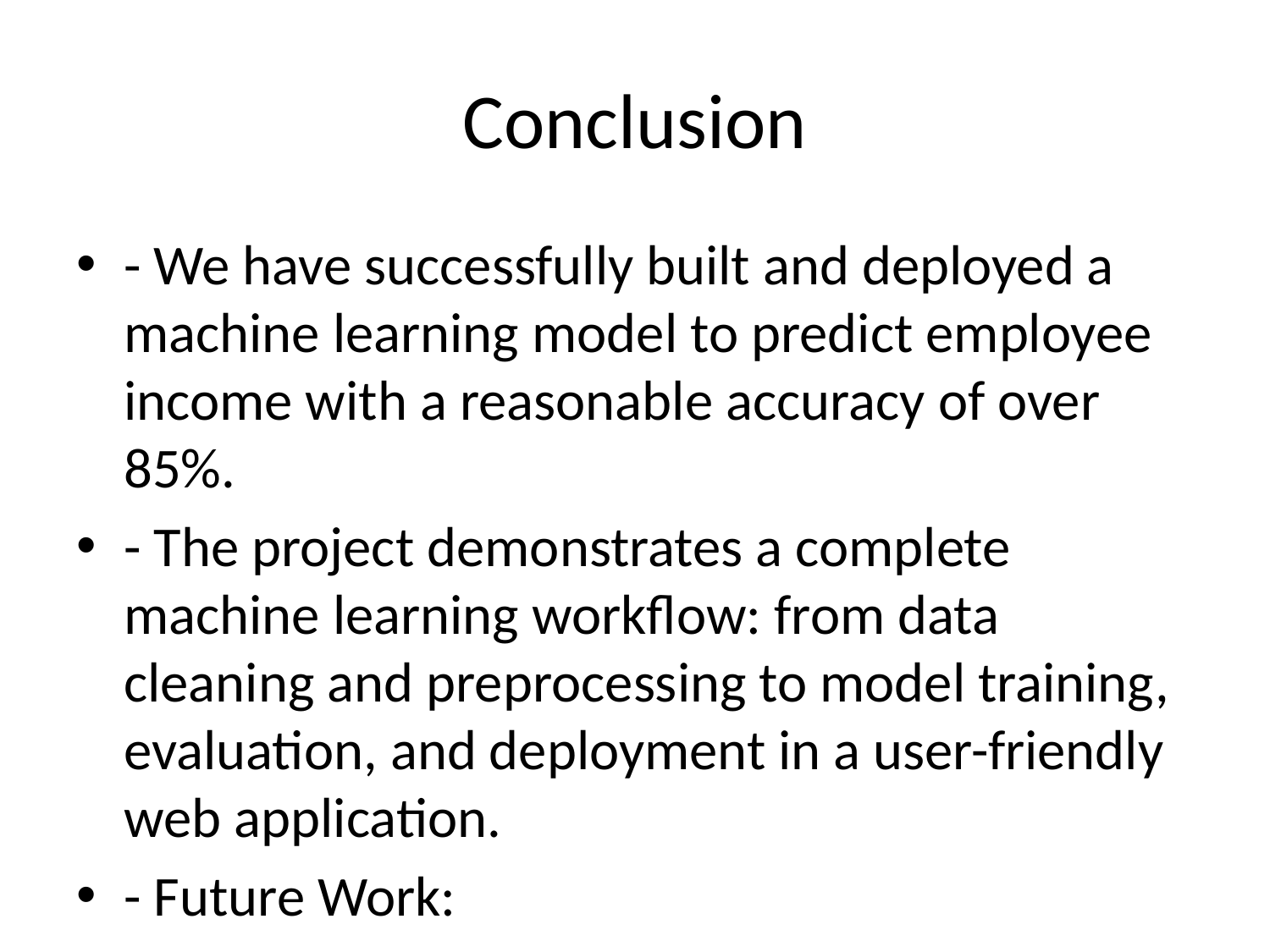

# Conclusion
- We have successfully built and deployed a machine learning model to predict employee income with a reasonable accuracy of over 85%.
- The project demonstrates a complete machine learning workflow: from data cleaning and preprocessing to model training, evaluation, and deployment in a user-friendly web application.
- Future Work:
  - Experiment with other classification algorithms (e.g., Gradient Boosting, XGBoost) to potentially improve accuracy.
  - Perform more in-depth feature engineering.
  - Deploy the application to a cloud service for public access.